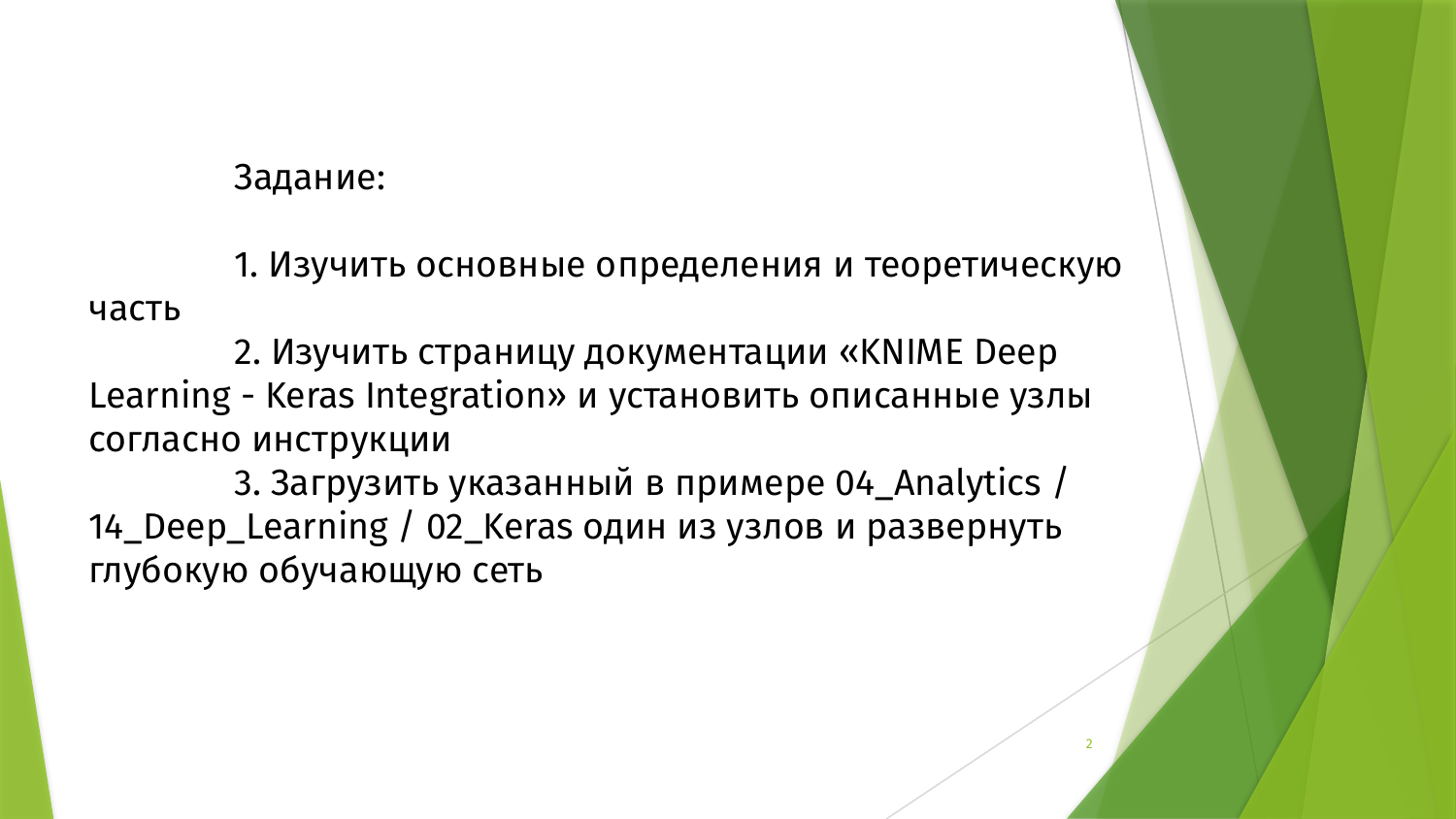

# Задание: 1. Изучить основные определения и теоретическую часть 2. Изучить страницу документации «KNIME Deep Learning - Keras Integration» и установить описанные узлы согласно инструкции 3. Загрузить указанный в примере 04_Analytics / 14_Deep_Learning / 02_Keras один из узлов и развернуть глубокую обучающую сеть
2